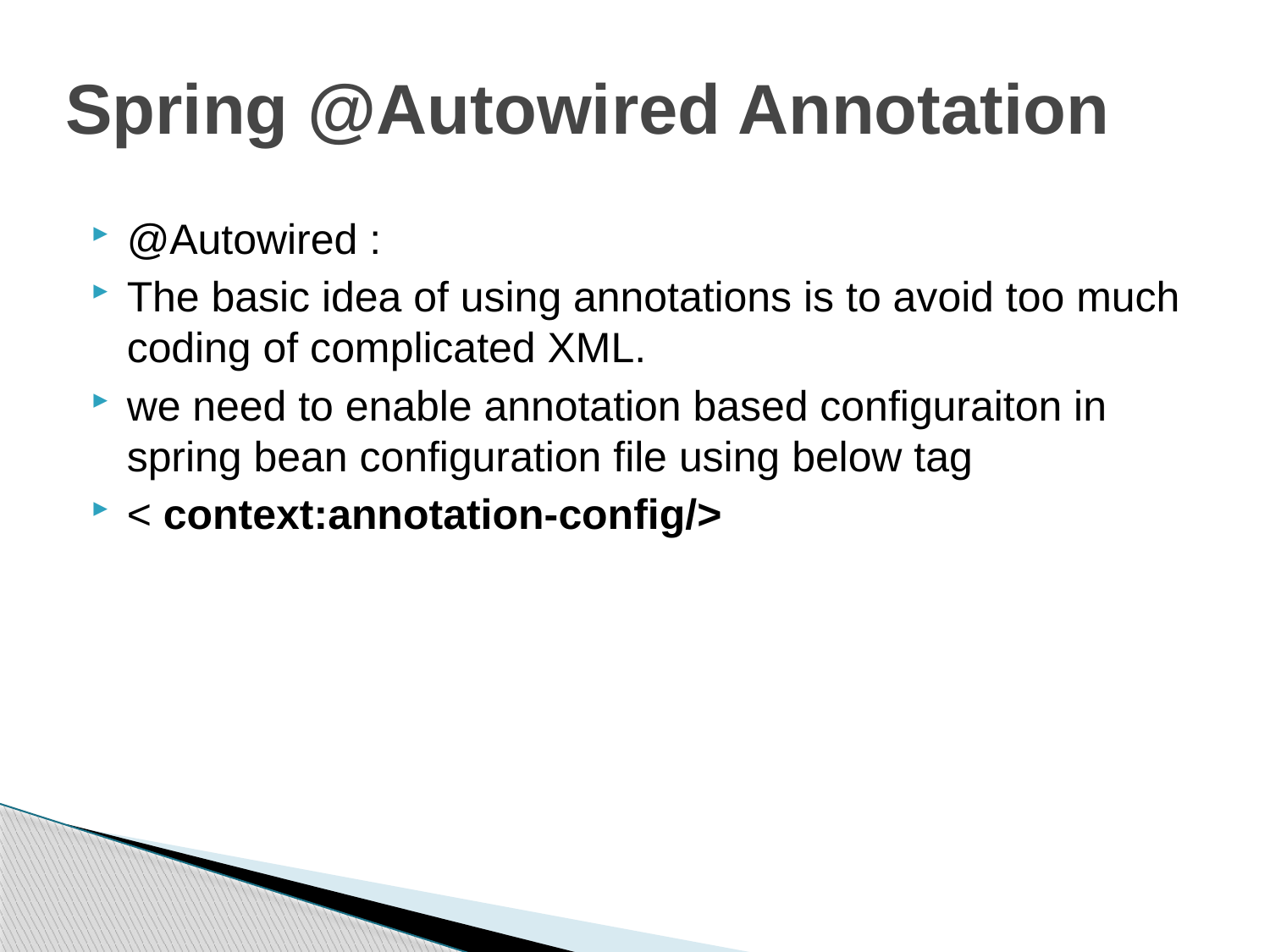

# Spring @Autowired Annotation
@Autowired :
The basic idea of using annotations is to avoid too much coding of complicated XML.
we need to enable annotation based configuraiton in spring bean configuration file using below tag
< context:annotation-config/>